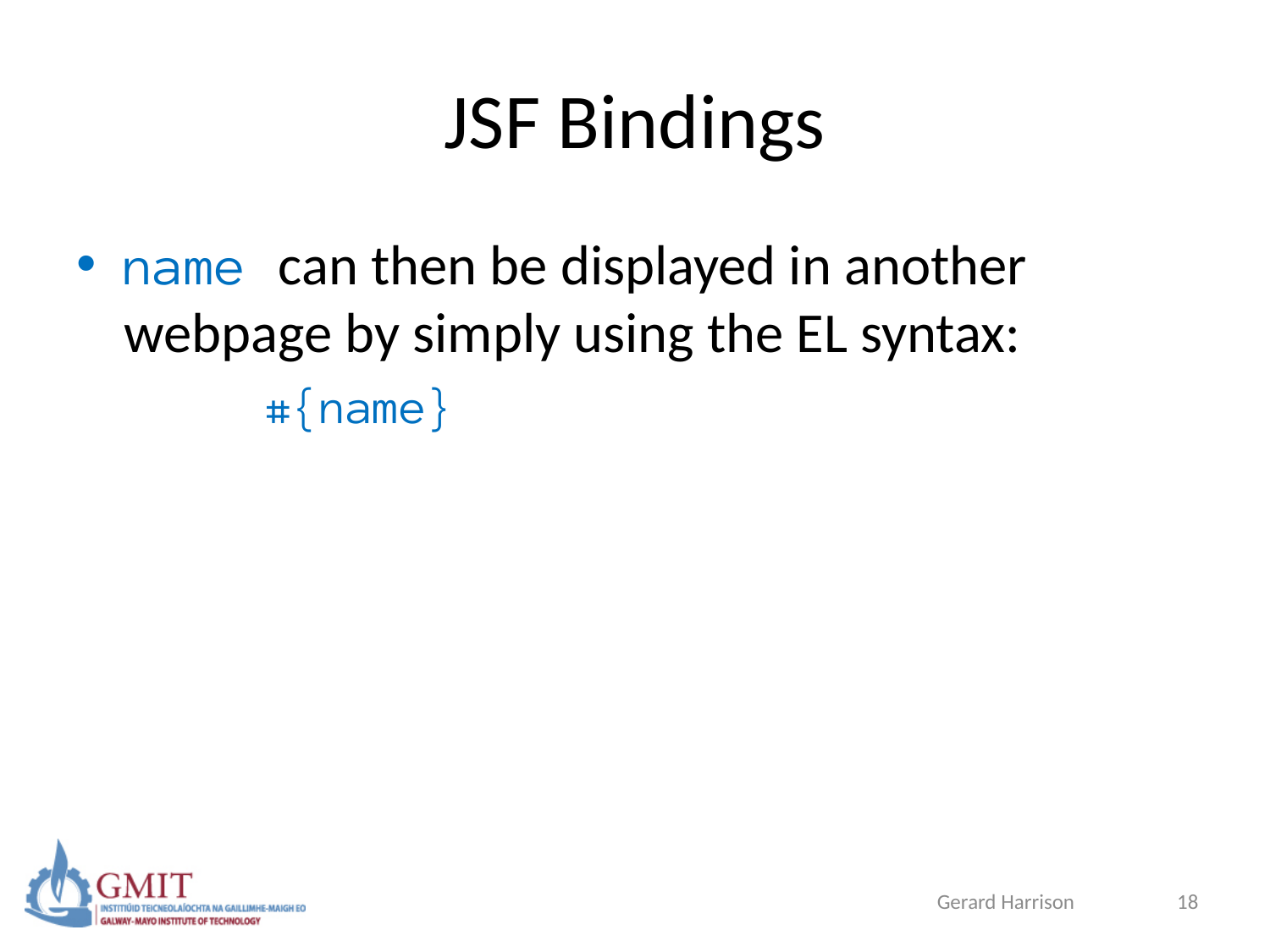

# JSF Bindings
name can then be displayed in another webpage by simply using the EL syntax:
	#{name}
Gerard Harrison
18